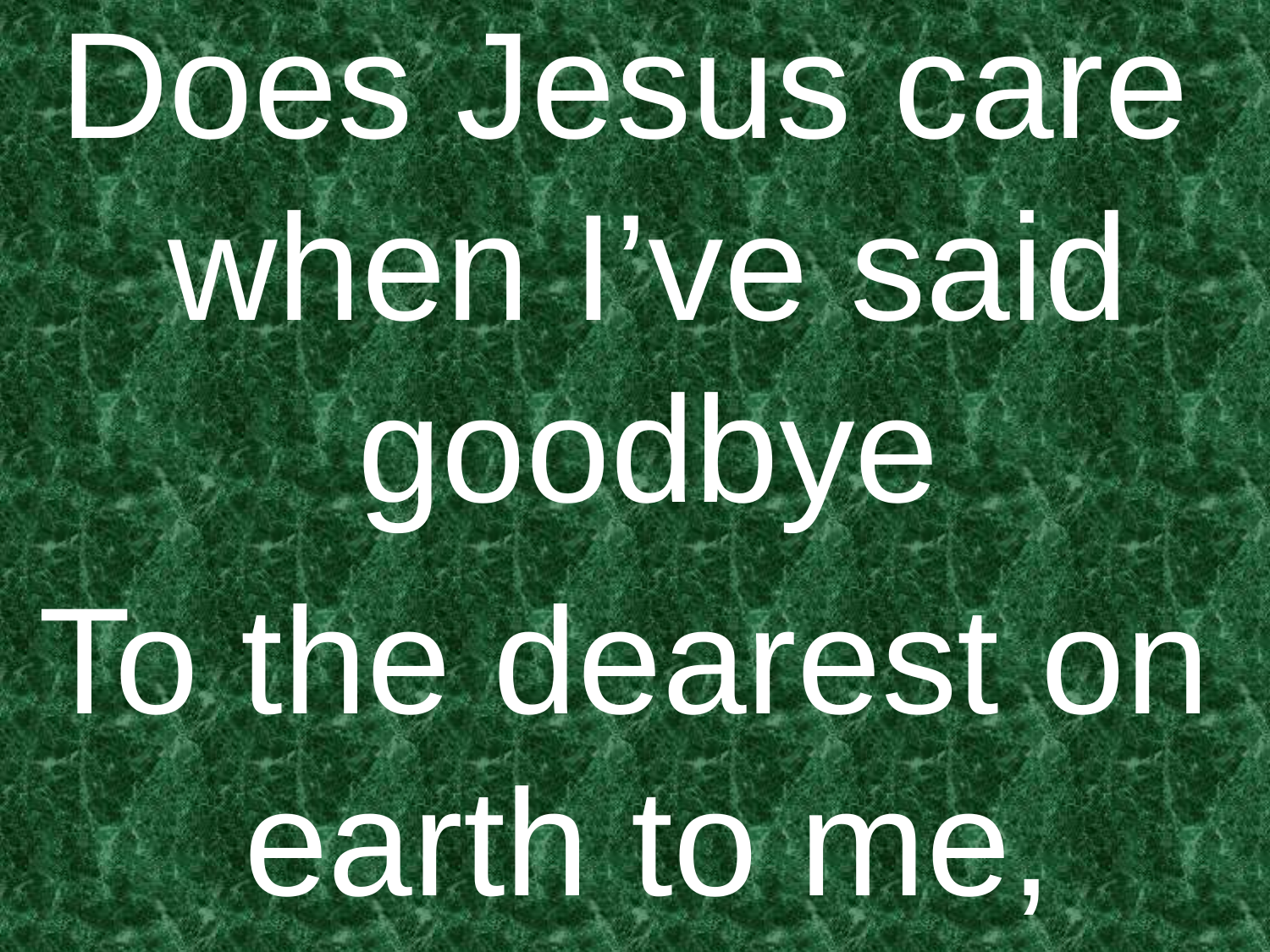

Does Jesus care when I’ve said goodbye
To the dearest on earth to me,